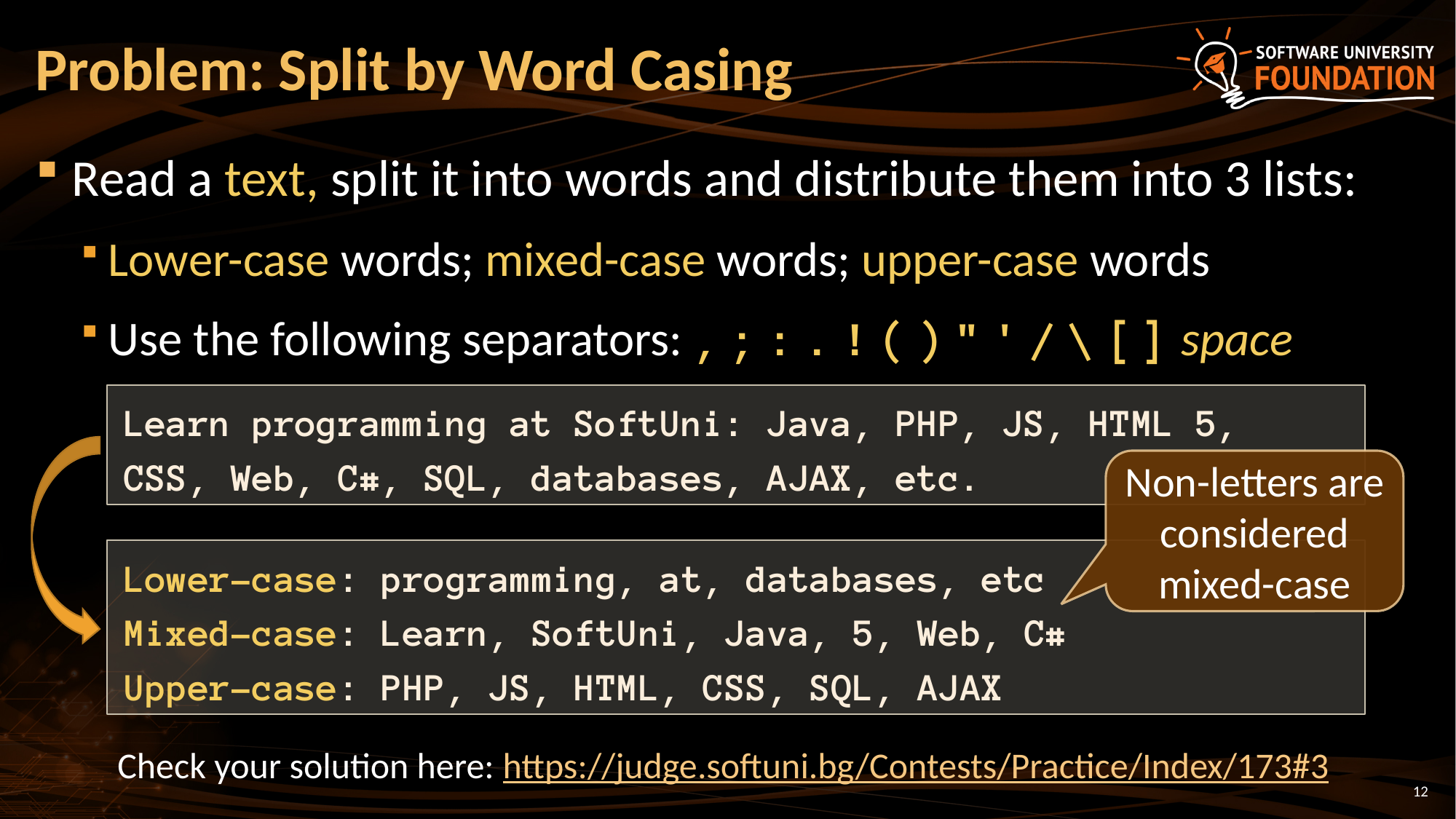

# Problem: Split by Word Casing
Read a text, split it into words and distribute them into 3 lists:
Lower-case words; mixed-case words; upper-case words
Use the following separators: , ; : . ! ( ) " ' / \ [ ] space
Learn programming at SoftUni: Java, PHP, JS, HTML 5, CSS, Web, C#, SQL, databases, AJAX, etc.

Non-letters are considered mixed-case
Lower-case: programming, at, databases, etc
Mixed-case: Learn, SoftUni, Java, 5, Web, C#
Upper-case: PHP, JS, HTML, CSS, SQL, AJAX
Check your solution here: https://judge.softuni.bg/Contests/Practice/Index/173#3
12